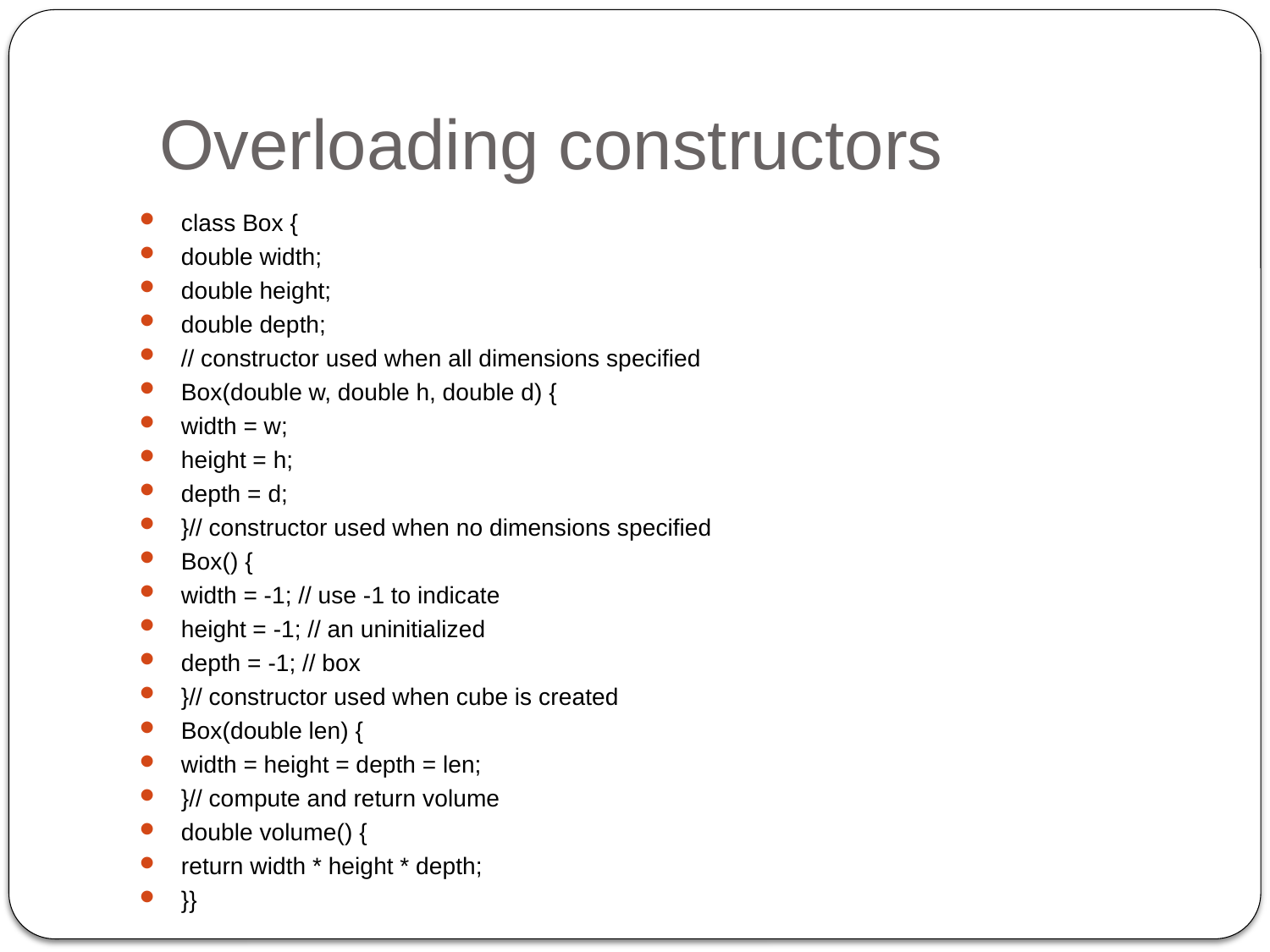

# Overloading constructors
class Box {
double width;
double height;
double depth;
// constructor used when all dimensions specified
Box(double w, double h, double d) {
width = w;
height = h;
depth = d;
}// constructor used when no dimensions specified
Box() {
width = -1; // use -1 to indicate
height = -1; // an uninitialized
depth = -1; // box
}// constructor used when cube is created
Box(double len) {
width = height = depth = len;
}// compute and return volume
double volume() {
return width * height * depth;
}}